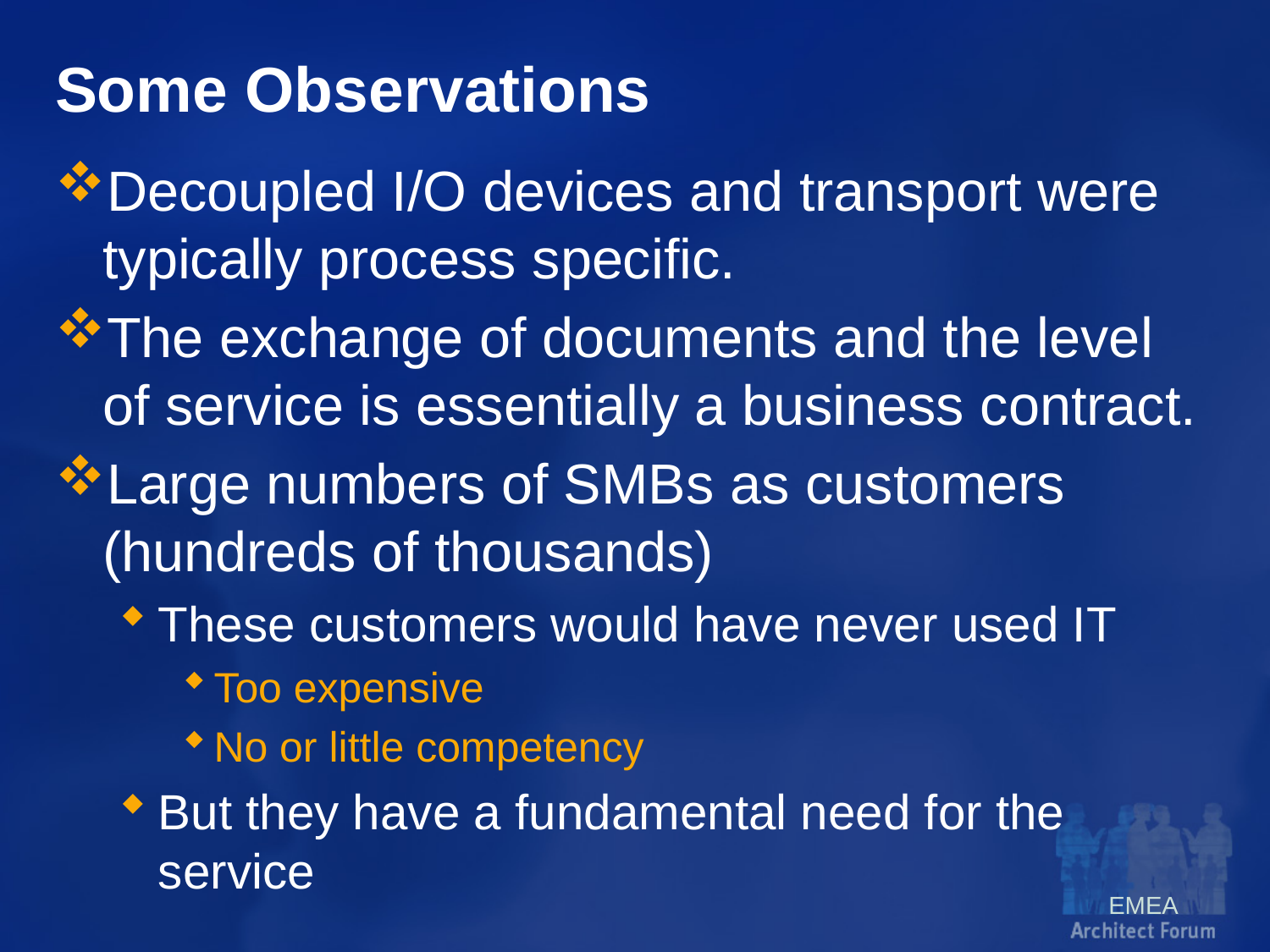

# Some Observations
Decoupled I/O devices and transport were typically process specific.
The exchange of documents and the level of service is essentially a business contract.
Large numbers of SMBs as customers (hundreds of thousands)
These customers would have never used IT
Too expensive
No or little competency
But they have a fundamental need for the service